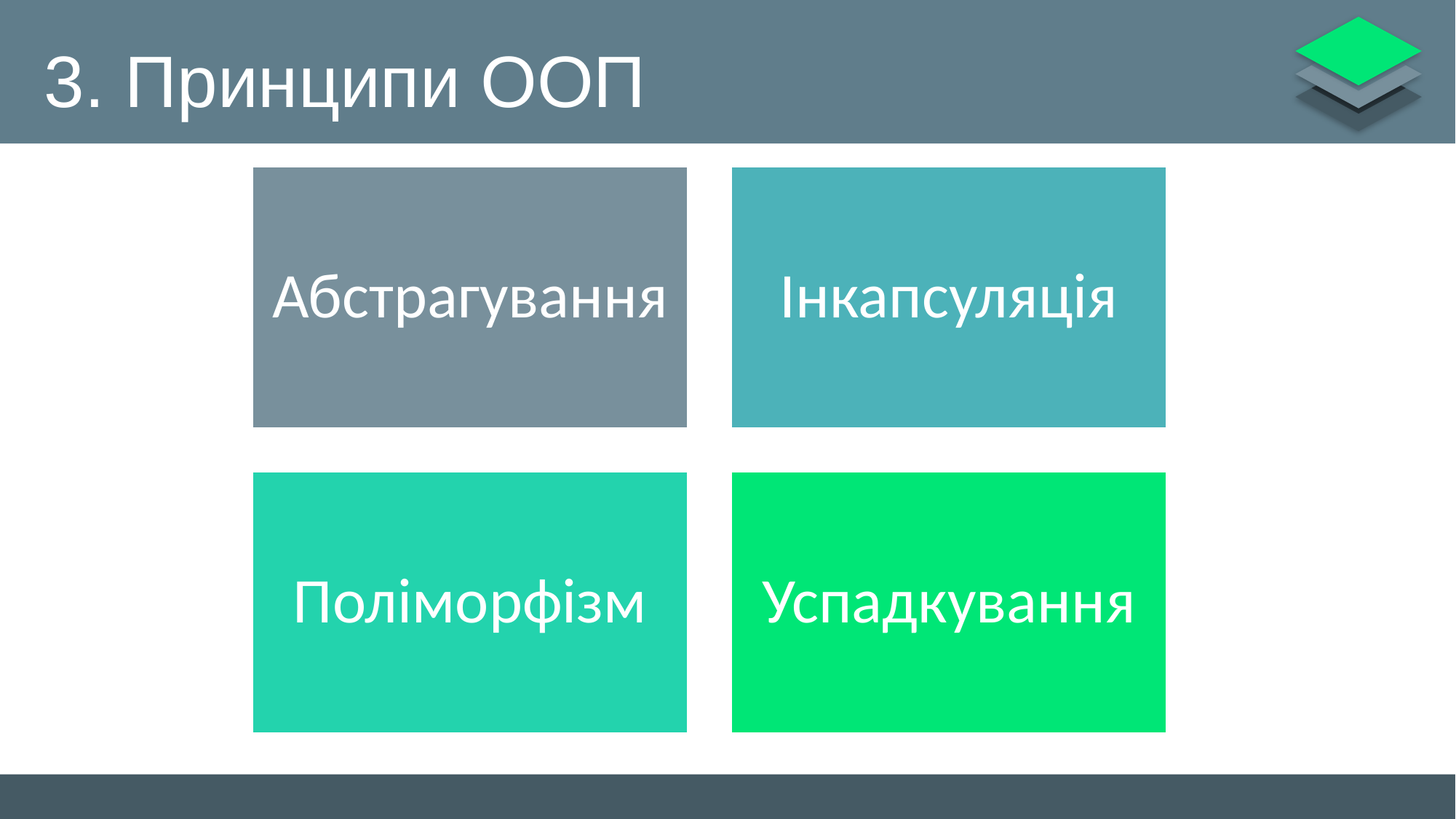

# 3. Принципи ООП
Абстрагування
Інкапсуляція
Поліморфізм
Успадкування